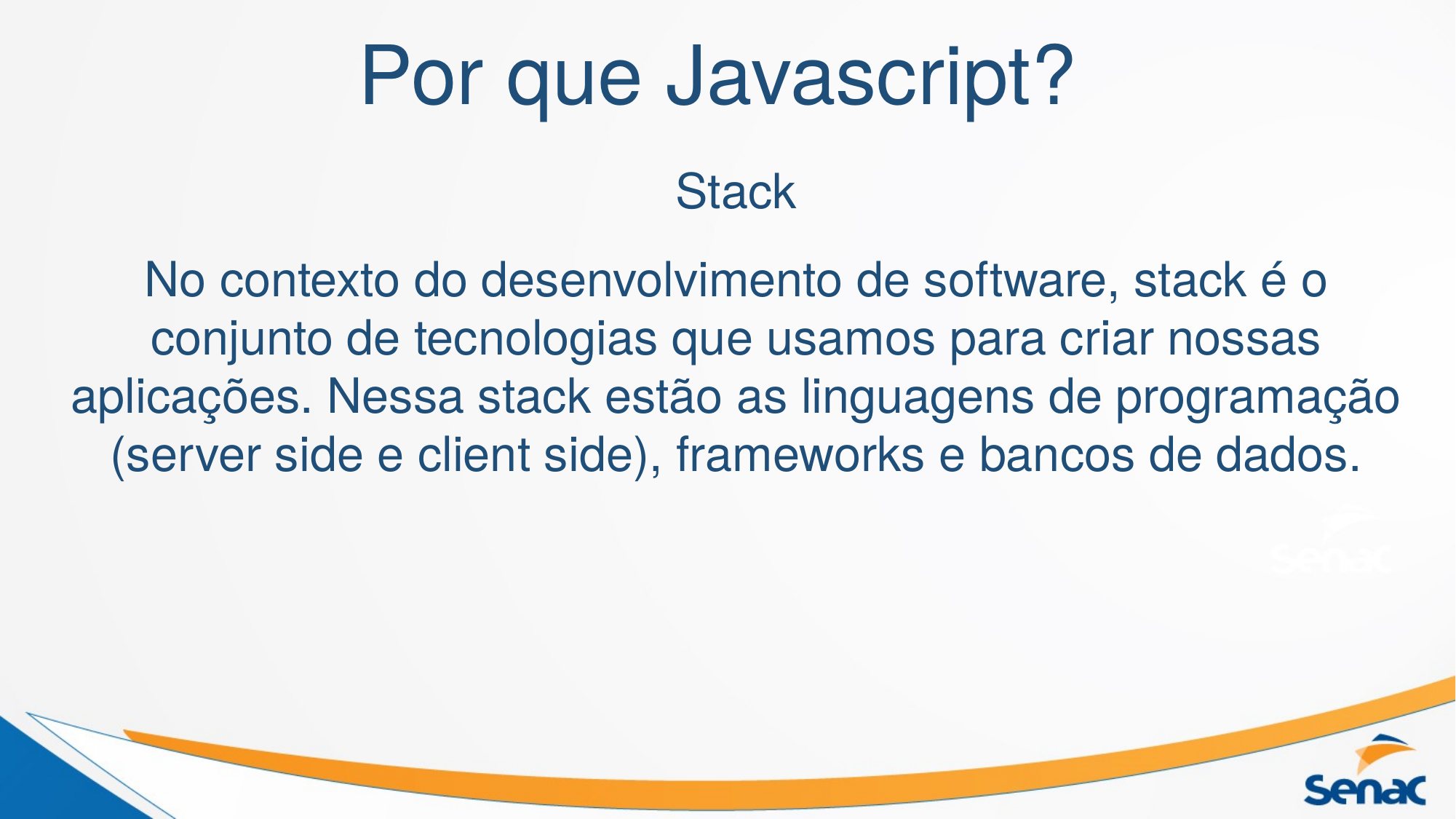

# Por que Javascript?
Stack
No contexto do desenvolvimento de software, stack é o conjunto de tecnologias que usamos para criar nossas aplicações. Nessa stack estão as linguagens de programação (server side e client side), frameworks e bancos de dados.